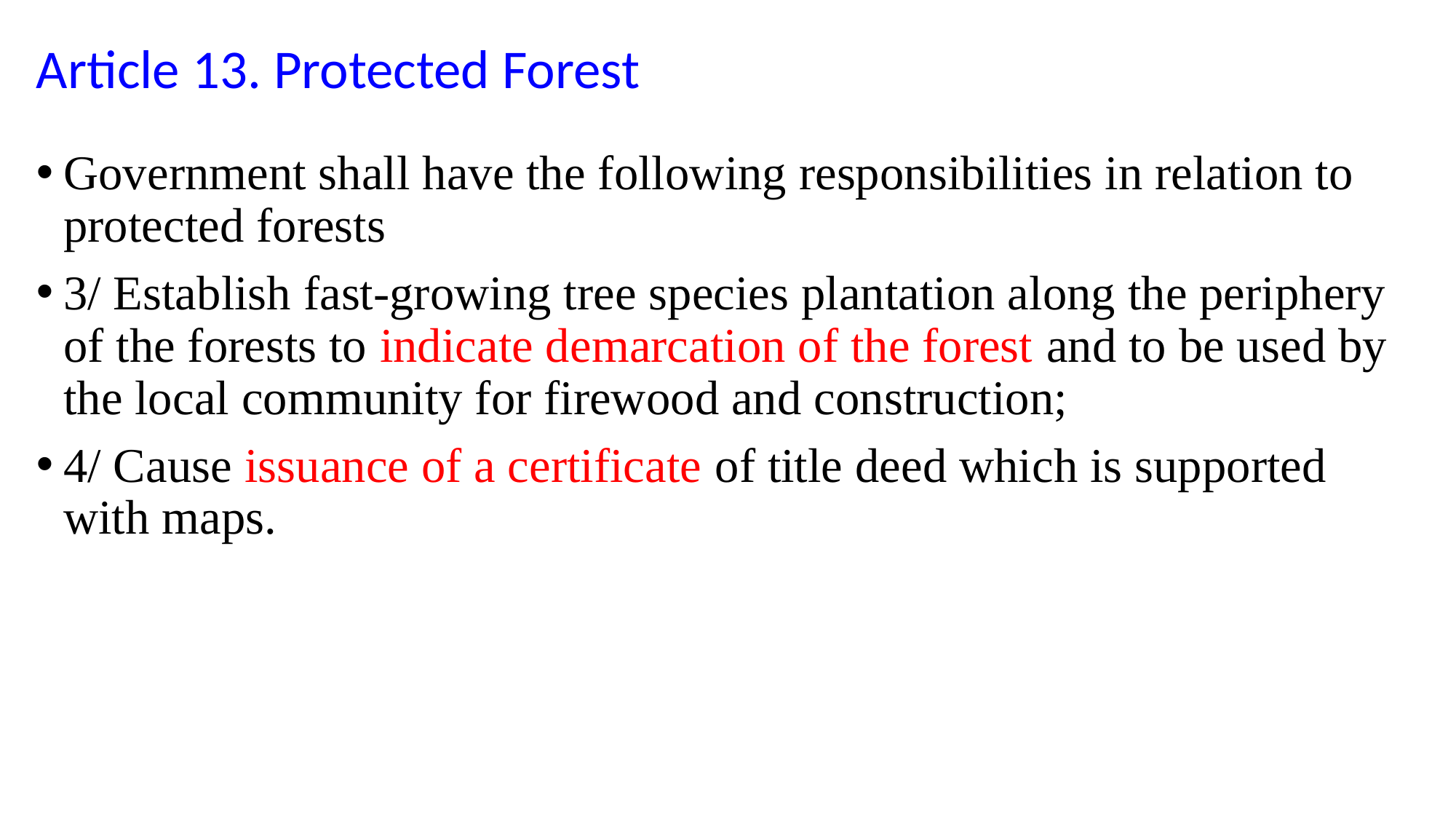

# Article 13. Protected Forest
Government shall have the following responsibilities in relation to protected forests
3/ Establish fast-growing tree species plantation along the periphery of the forests to indicate demarcation of the forest and to be used by the local community for firewood and construction;
4/ Cause issuance of a certificate of title deed which is supported with maps.